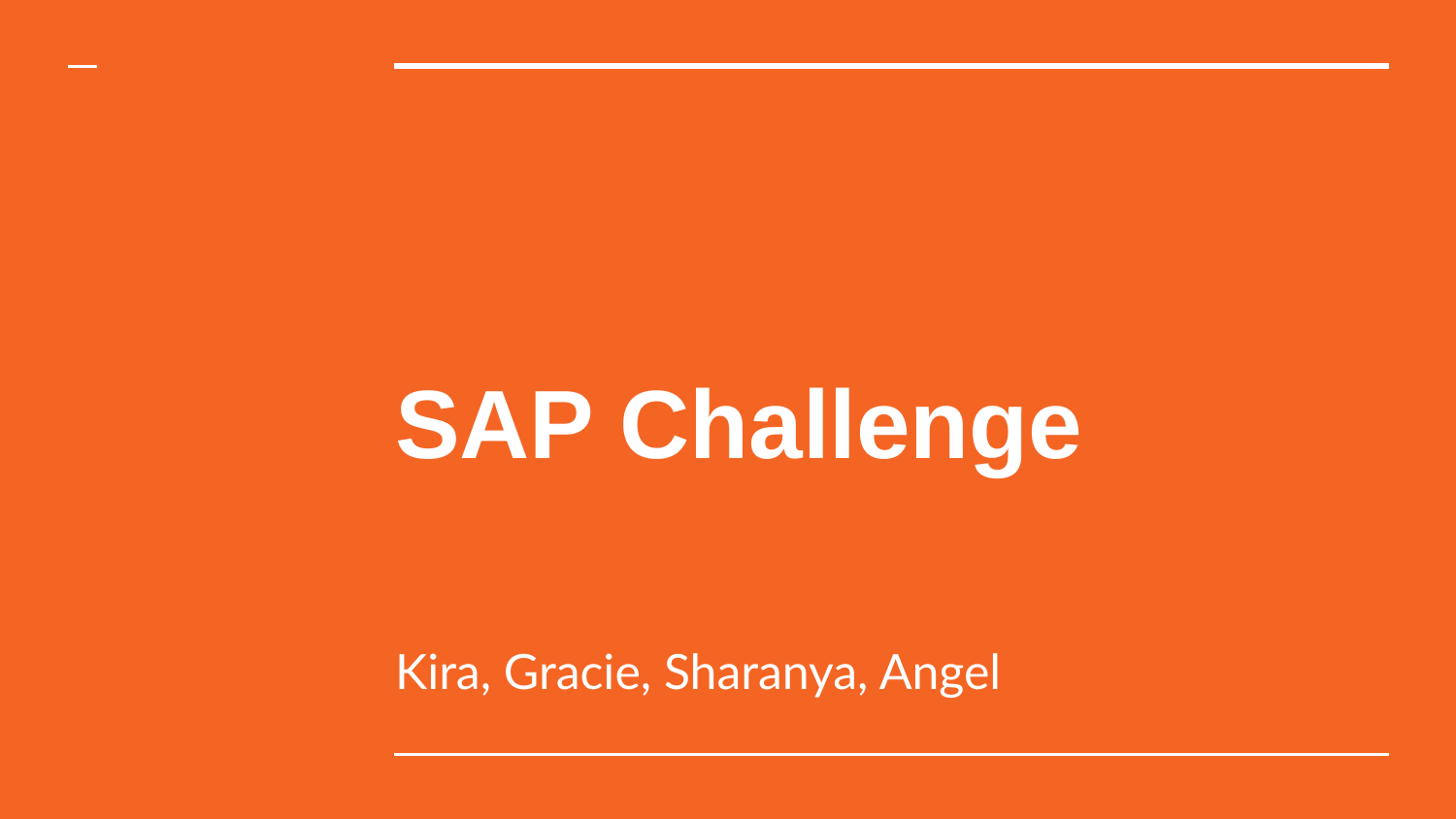

# SAP Challenge
Kira, Gracie, Sharanya, Angel